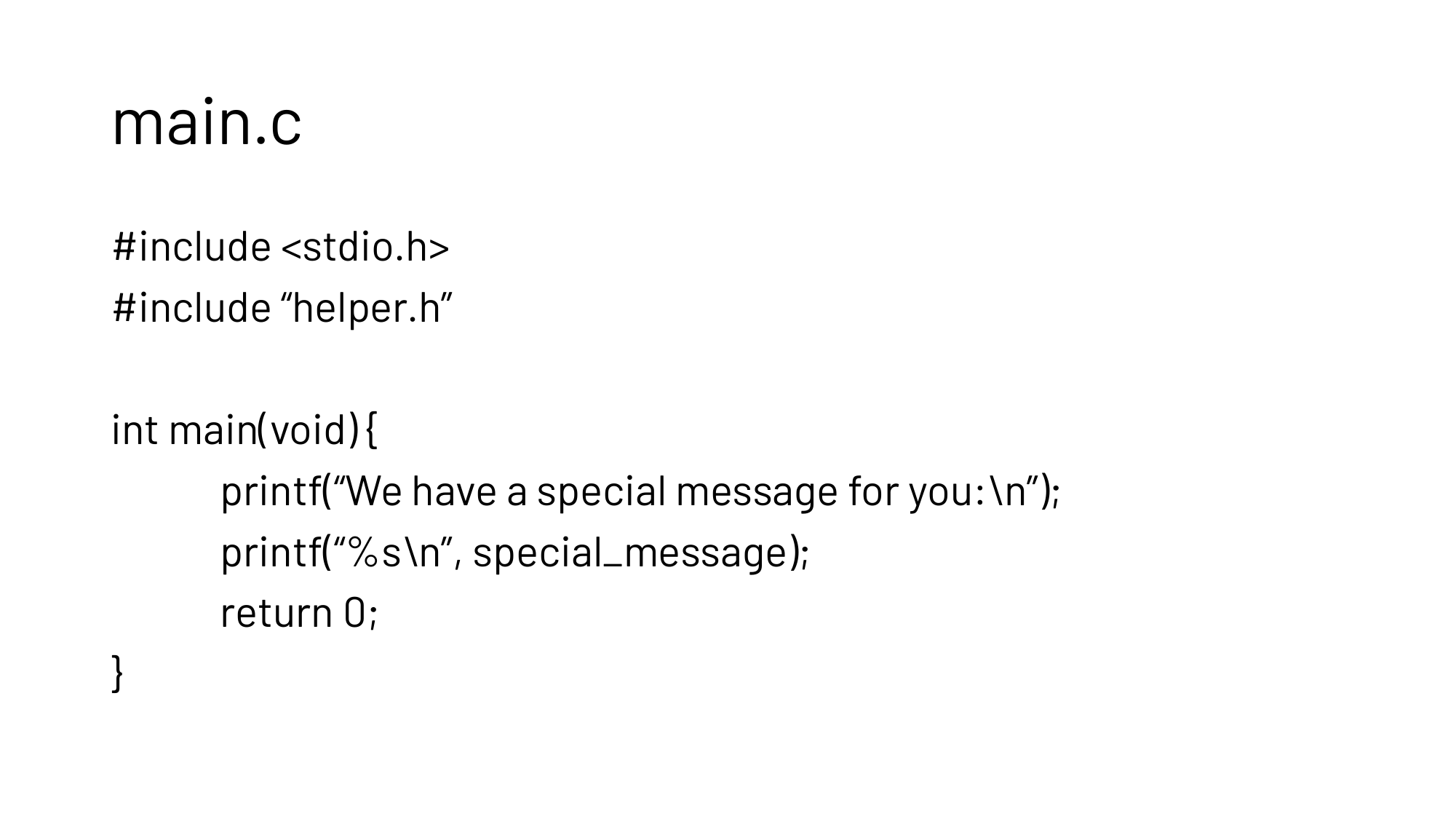

# main.c
#include <stdio.h>
#include “helper.h”

int main(void) {
	printf(“We have a special message for you:\n”);
	printf(“%s\n”, special_message);
	return 0;
}